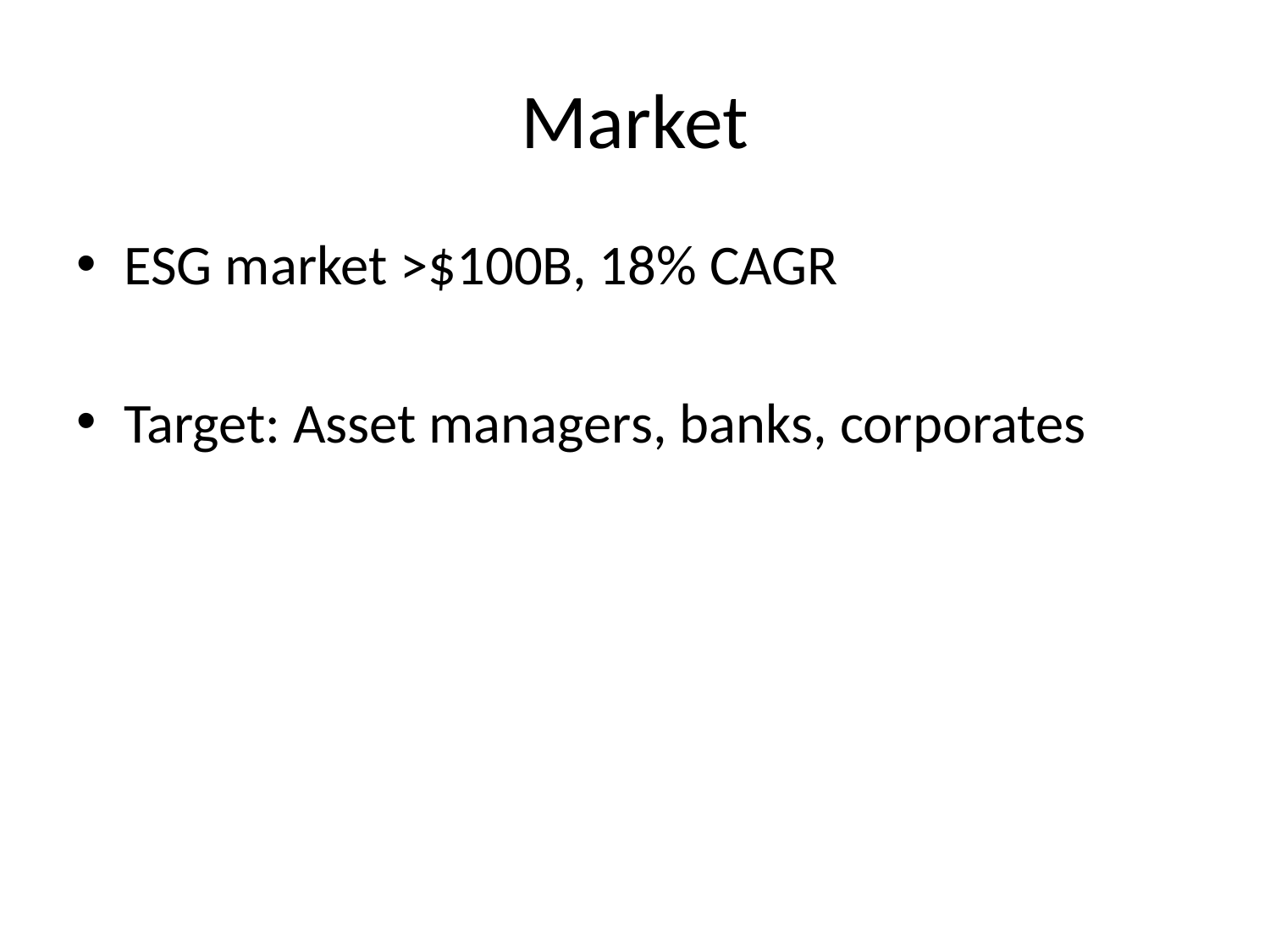

# Market
ESG market >$100B, 18% CAGR

Target: Asset managers, banks, corporates